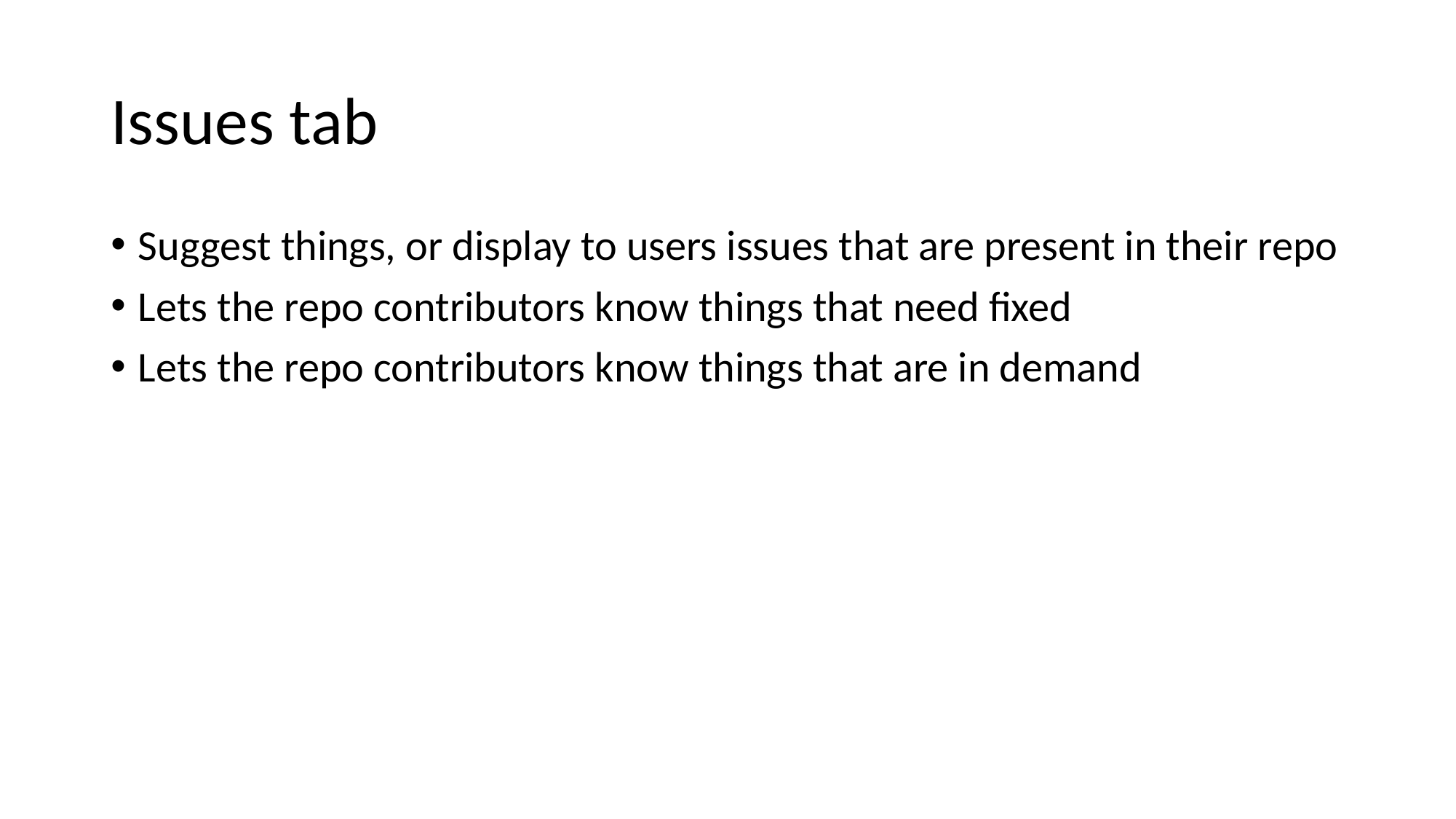

# Issues tab
Suggest things, or display to users issues that are present in their repo
Lets the repo contributors know things that need fixed
Lets the repo contributors know things that are in demand